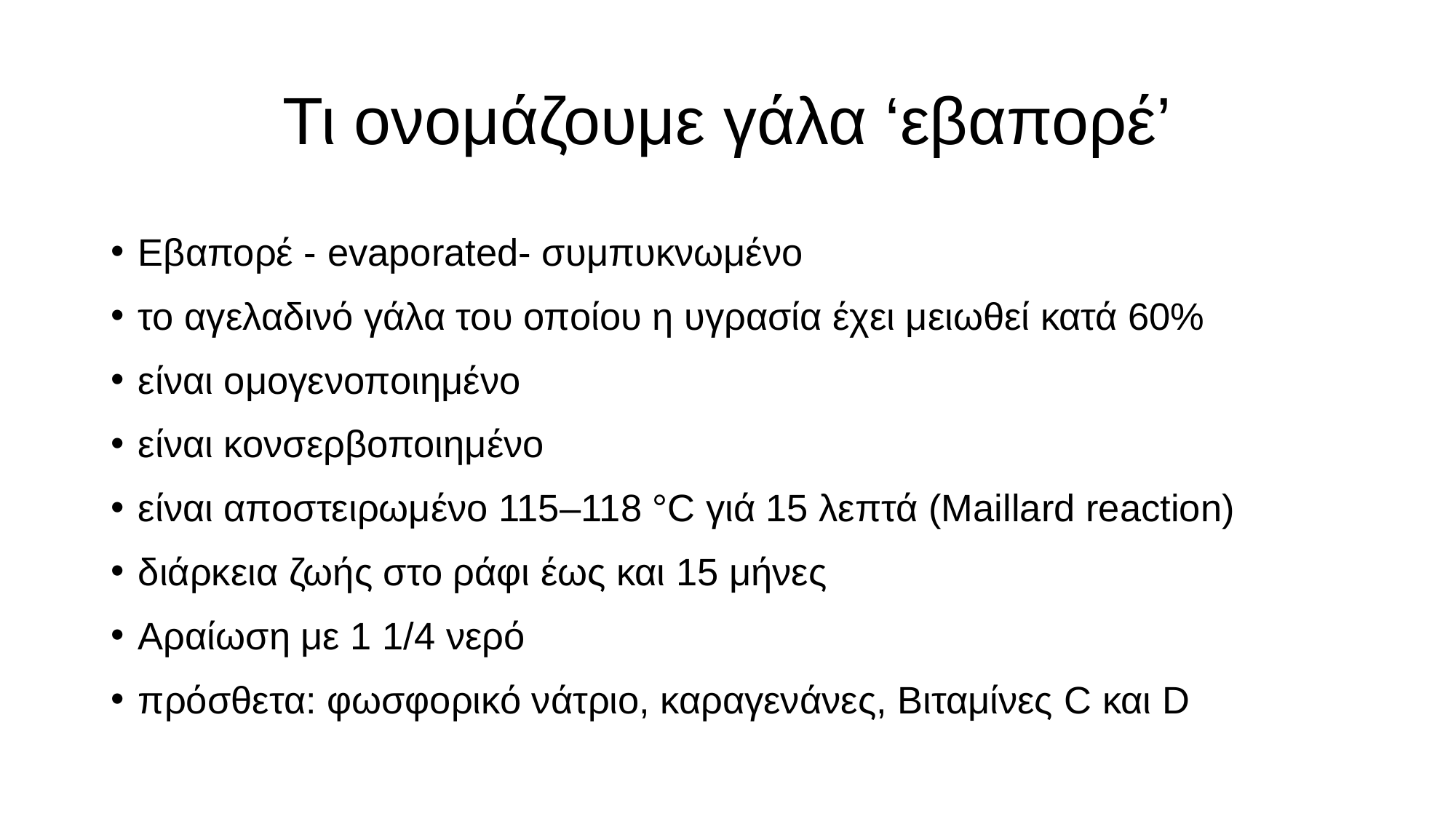

# Τι ονομάζουμε γάλα ‘εβαπορέ’
Εβαπορέ - evaporated- συμπυκνωμένο
το αγελαδινό γάλα του οποίου η υγρασία έχει μειωθεί κατά 60%
είναι ομογενοποιημένο
είναι κονσερβοποιημένο
είναι αποστειρωμένο 115–118 °C γιά 15 λεπτά (Maillard reaction)
διάρκεια ζωής στο ράφι έως και 15 μήνες
Αραίωση με 1 1/4 νερό
πρόσθετα: φωσφορικό νάτριο, καραγενάνες, Βιταμίνες C και D